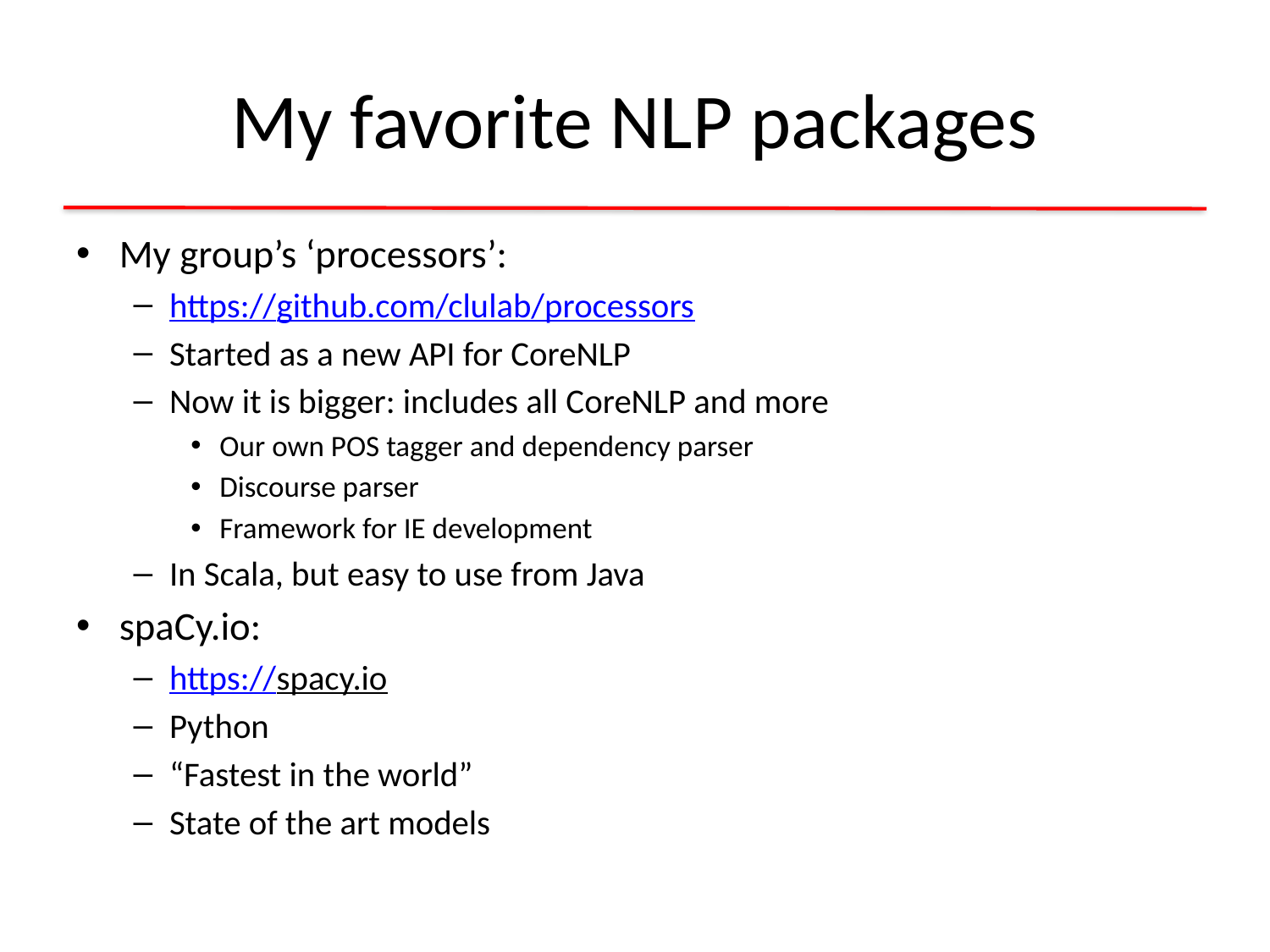

# My favorite NLP packages
My group’s ‘processors’:
https://github.com/clulab/processors
Started as a new API for CoreNLP
Now it is bigger: includes all CoreNLP and more
Our own POS tagger and dependency parser
Discourse parser
Framework for IE development
In Scala, but easy to use from Java
spaCy.io:
https://spacy.io
Python
“Fastest in the world”
State of the art models